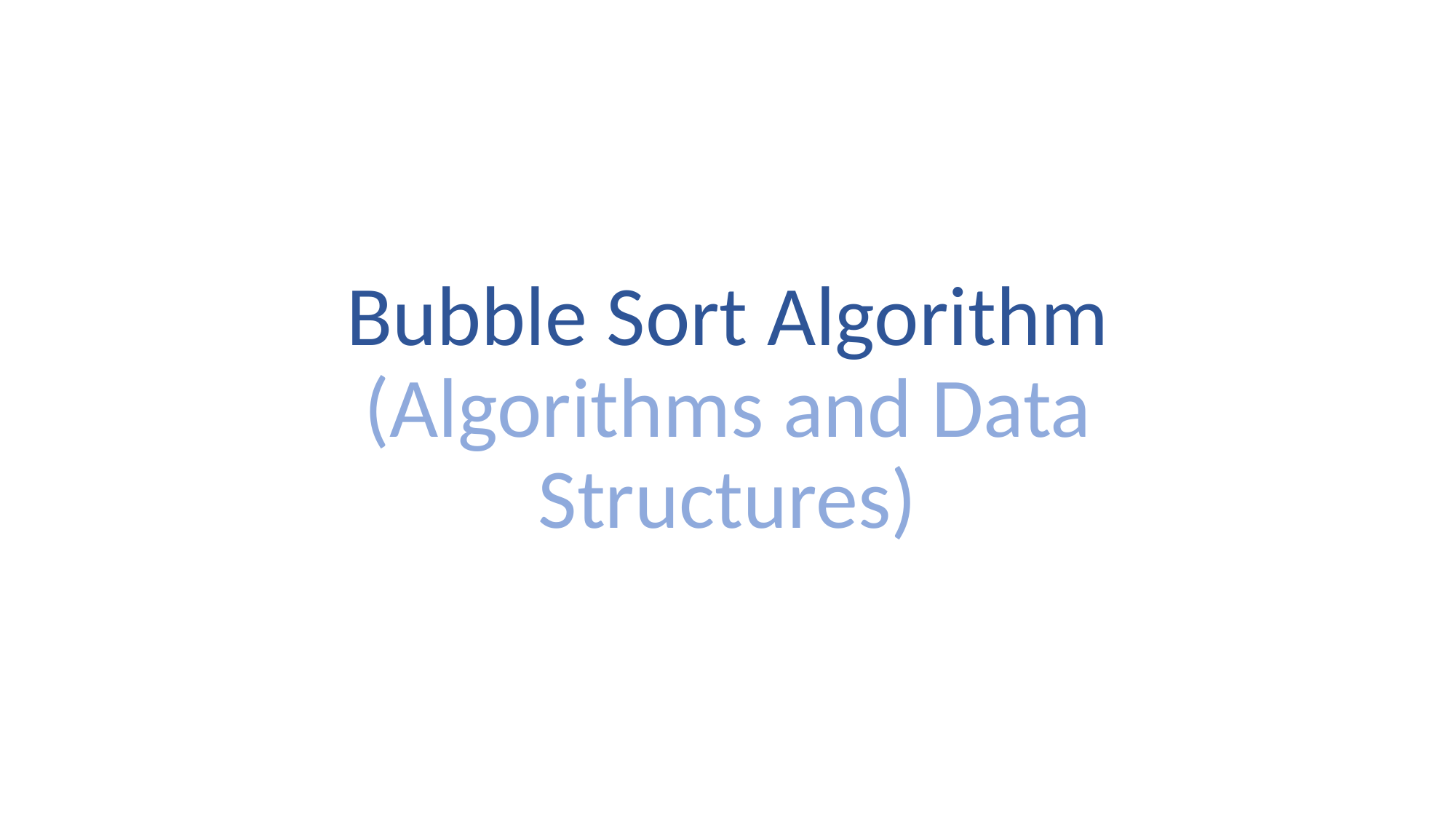

# Bubble Sort Algorithm (Algorithms and Data Structures)